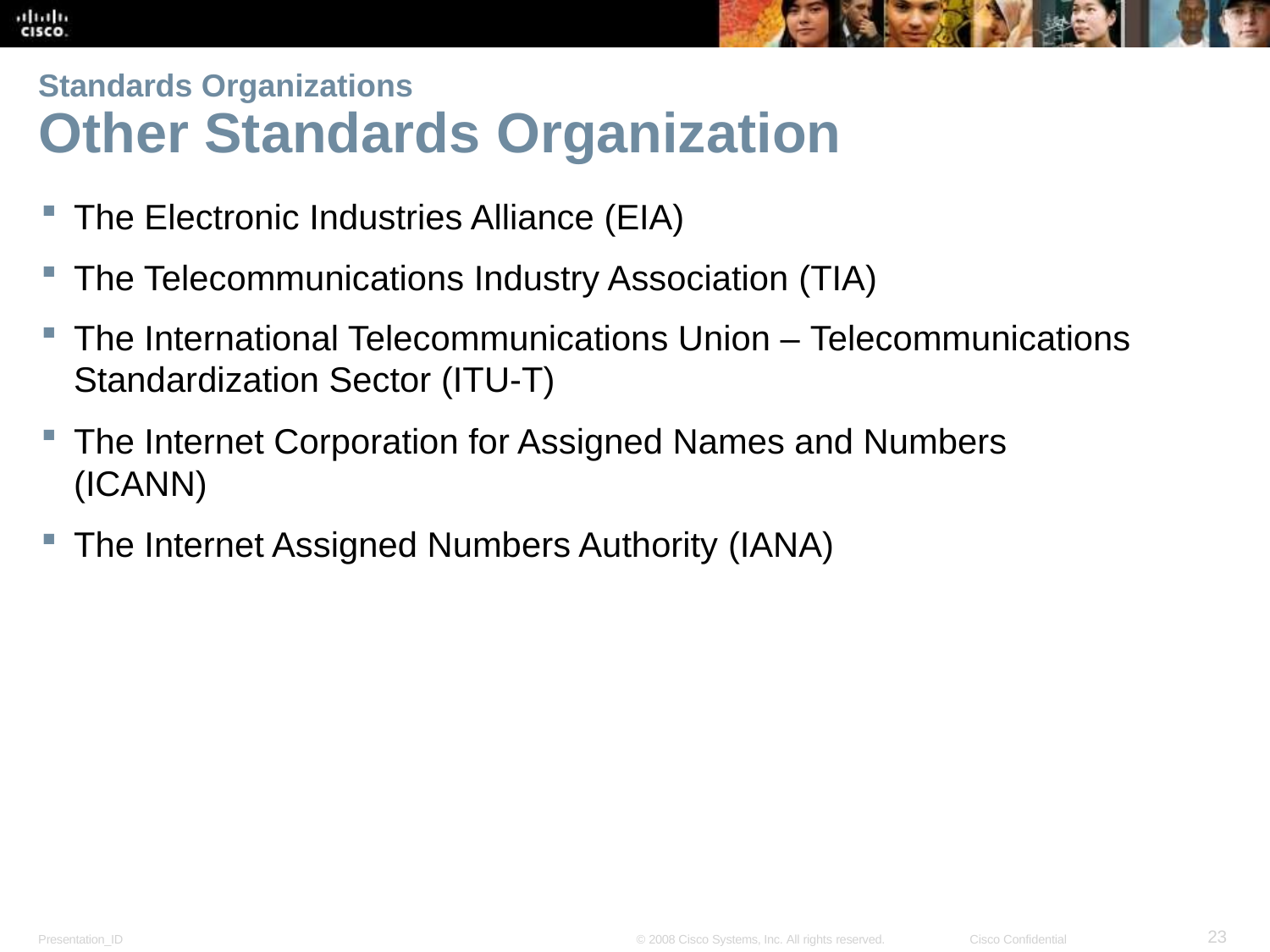

Standards Organizations
# Other Standards Organization
The Electronic Industries Alliance (EIA)
The Telecommunications Industry Association (TIA)
The International Telecommunications Union – Telecommunications
Standardization Sector (ITU-T)
The Internet Corporation for Assigned Names and Numbers (ICANN)
The Internet Assigned Numbers Authority (IANA)
23
Presentation_ID
© 2008 Cisco Systems, Inc. All rights reserved.
Cisco Confidential